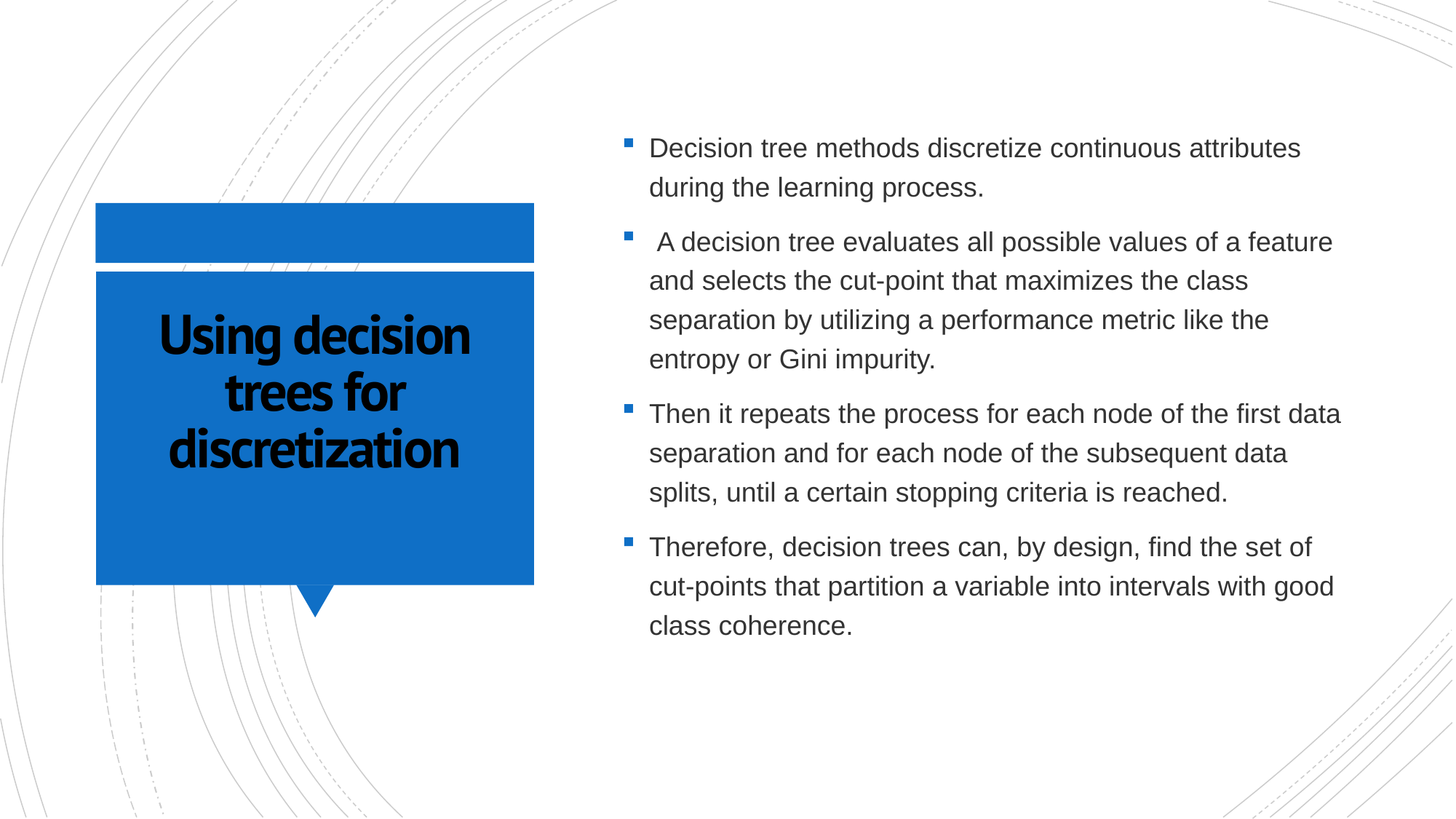

Decision tree methods discretize continuous attributes during the learning process.
 A decision tree evaluates all possible values of a feature and selects the cut-point that maximizes the class separation by utilizing a performance metric like the entropy or Gini impurity.
Then it repeats the process for each node of the first data separation and for each node of the subsequent data splits, until a certain stopping criteria is reached.
Therefore, decision trees can, by design, find the set of cut-points that partition a variable into intervals with good class coherence.

# Using decision trees for discretization